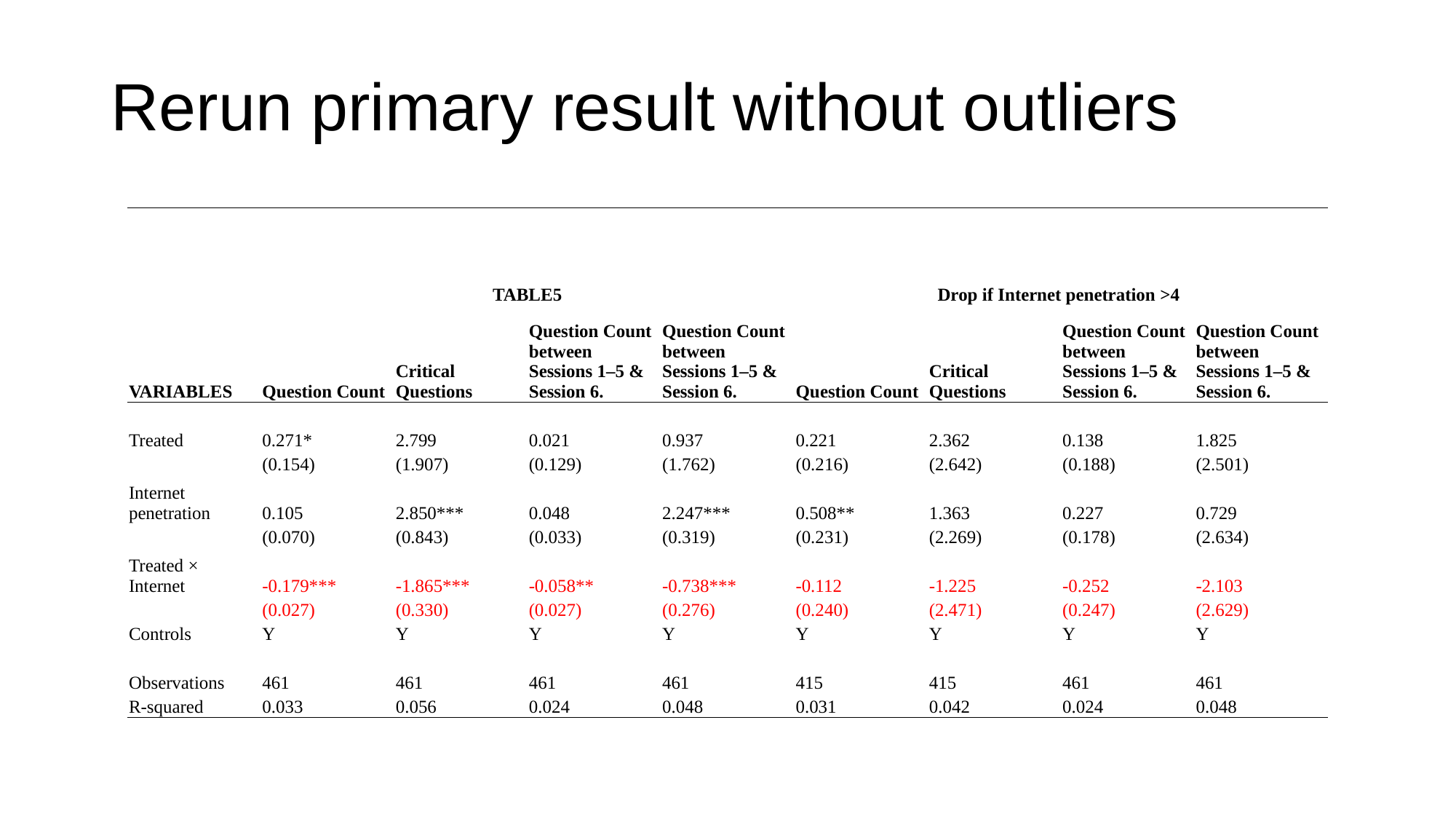

# Rerun primary result without outliers
|  | TABLE5 |  |  |  | Drop if Internet penetration >4 |  |  |  |
| --- | --- | --- | --- | --- | --- | --- | --- | --- |
| VARIABLES | Question Count | Critical Questions | Question Count between Sessions 1–5 & Session 6. | Question Count between Sessions 1–5 & Session 6. | Question Count | Critical Questions | Question Count between Sessions 1–5 & Session 6. | Question Count between Sessions 1–5 & Session 6. |
|  |  |  |  |  |  |  |  |  |
| Treated | 0.271\* | 2.799 | 0.021 | 0.937 | 0.221 | 2.362 | 0.138 | 1.825 |
|  | (0.154) | (1.907) | (0.129) | (1.762) | (0.216) | (2.642) | (0.188) | (2.501) |
| Internet penetration | 0.105 | 2.850\*\*\* | 0.048 | 2.247\*\*\* | 0.508\*\* | 1.363 | 0.227 | 0.729 |
|  | (0.070) | (0.843) | (0.033) | (0.319) | (0.231) | (2.269) | (0.178) | (2.634) |
| Treated × Internet | -0.179\*\*\* | -1.865\*\*\* | -0.058\*\* | -0.738\*\*\* | -0.112 | -1.225 | -0.252 | -2.103 |
|  | (0.027) | (0.330) | (0.027) | (0.276) | (0.240) | (2.471) | (0.247) | (2.629) |
| Controls | Y | Y | Y | Y | Y | Y | Y | Y |
| Observations | 461 | 461 | 461 | 461 | 415 | 415 | 461 | 461 |
| R-squared | 0.033 | 0.056 | 0.024 | 0.048 | 0.031 | 0.042 | 0.024 | 0.048 |